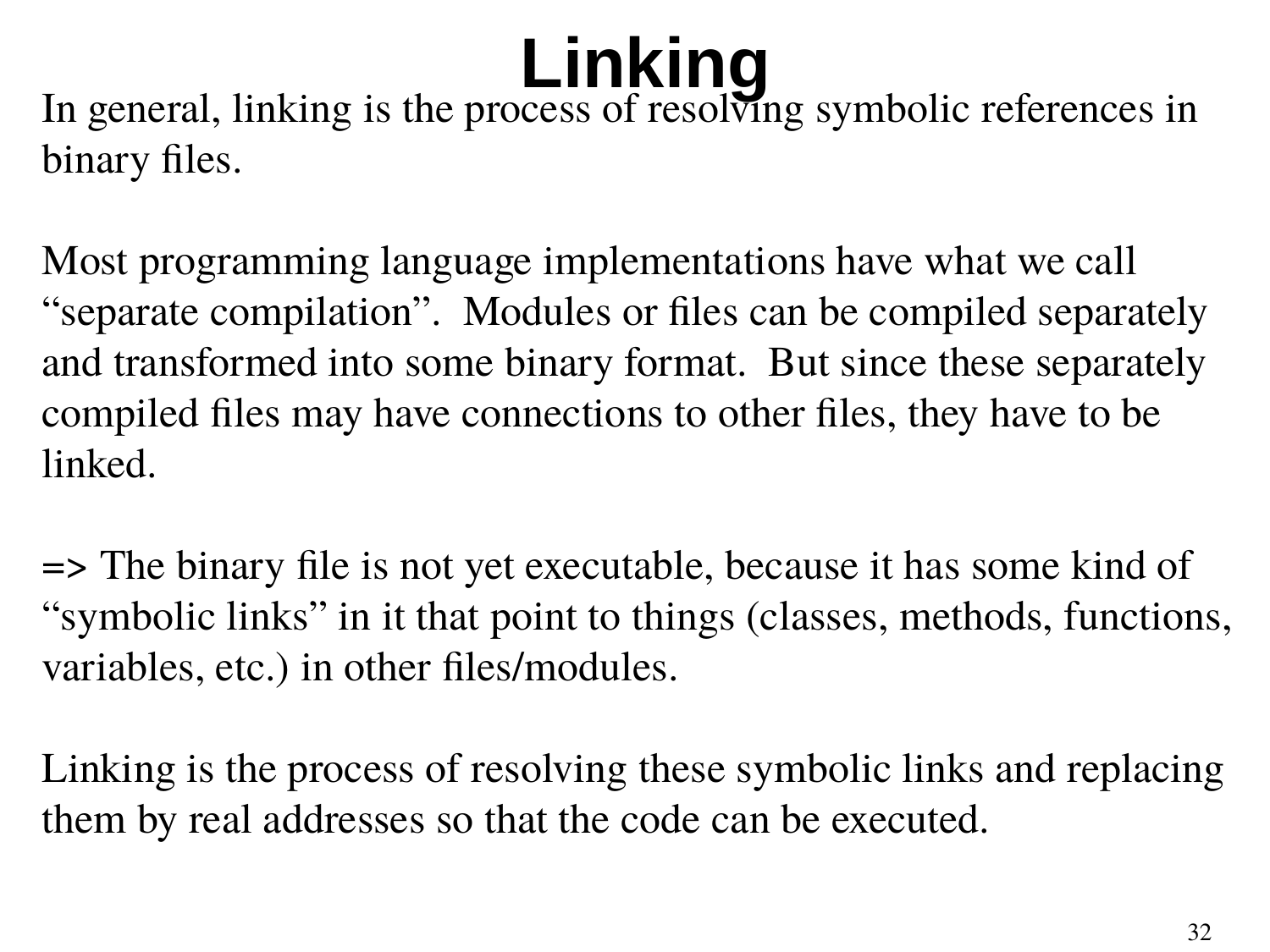

# Linking
In general, linking is the process of resolving symbolic references in binary files.

Most programming language implementations have what we call “separate compilation”.  Modules or files can be compiled separately and transformed into some binary format.  But since these separately compiled files may have connections to other files, they have to be linked.

=> The binary file is not yet executable, because it has some kind of “symbolic links” in it that point to things (classes, methods, functions, variables, etc.) in other files/modules.

Linking is the process of resolving these symbolic links and replacing them by real addresses so that the code can be executed.
32